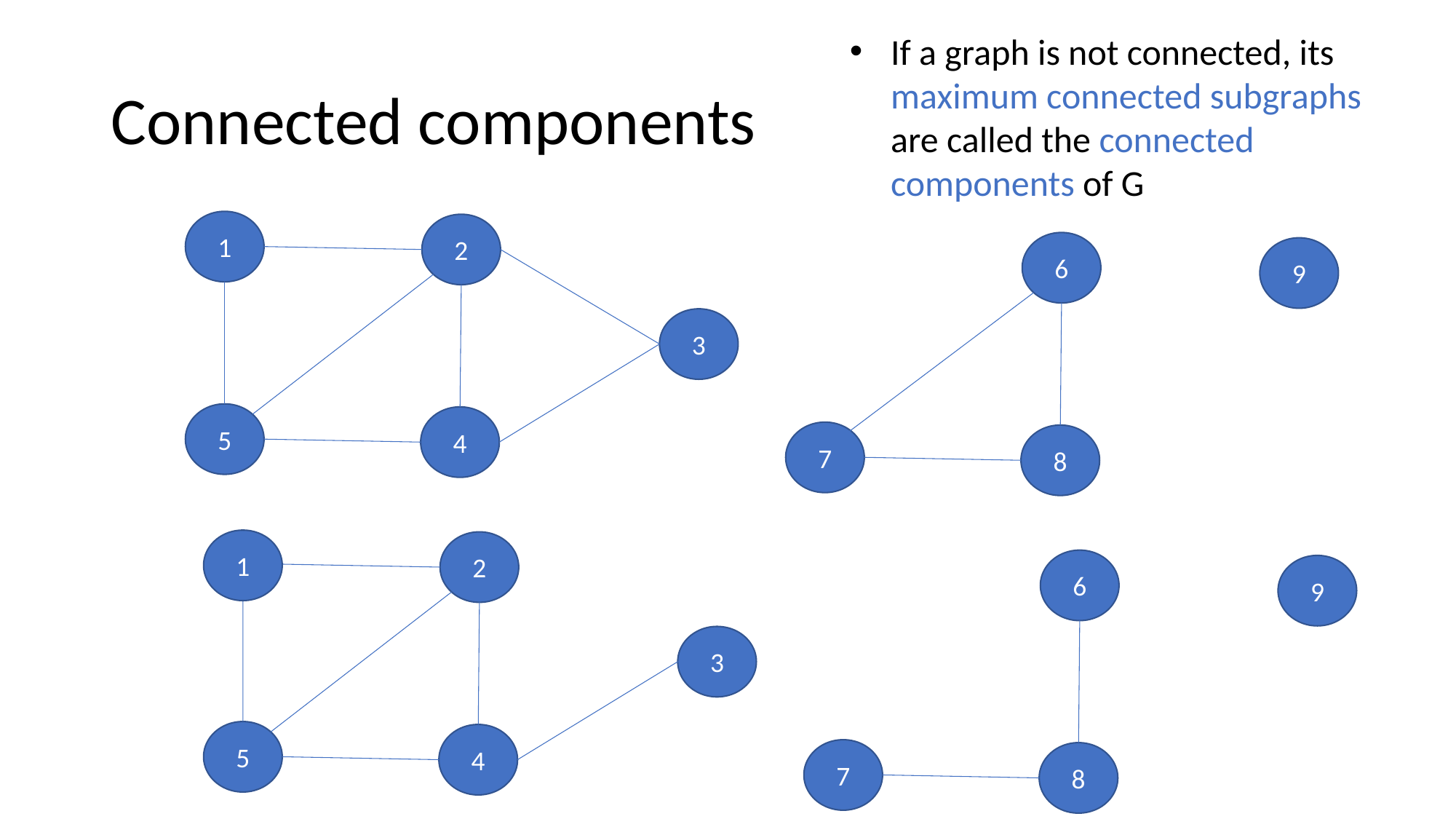

If a graph is not connected, its maximum connected subgraphs are called the connected components of G
# Connected components
1
2
6
9
3
5
4
7
8
1
2
6
9
3
5
4
7
8